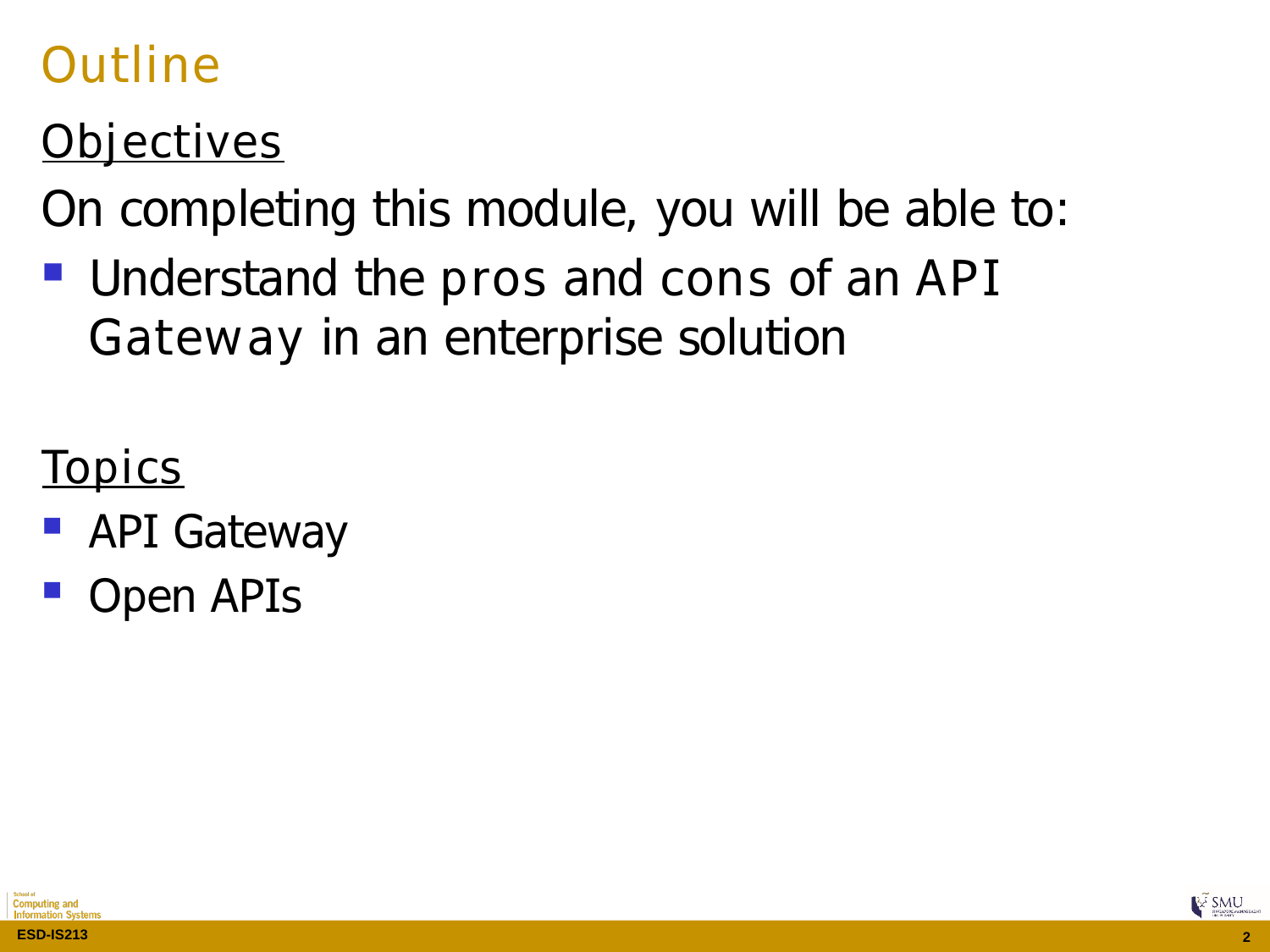

# Outline
Objectives
On completing this module, you will be able to:
Understand the pros and cons of an API Gateway in an enterprise solution

Topics
API Gateway
Open APIs